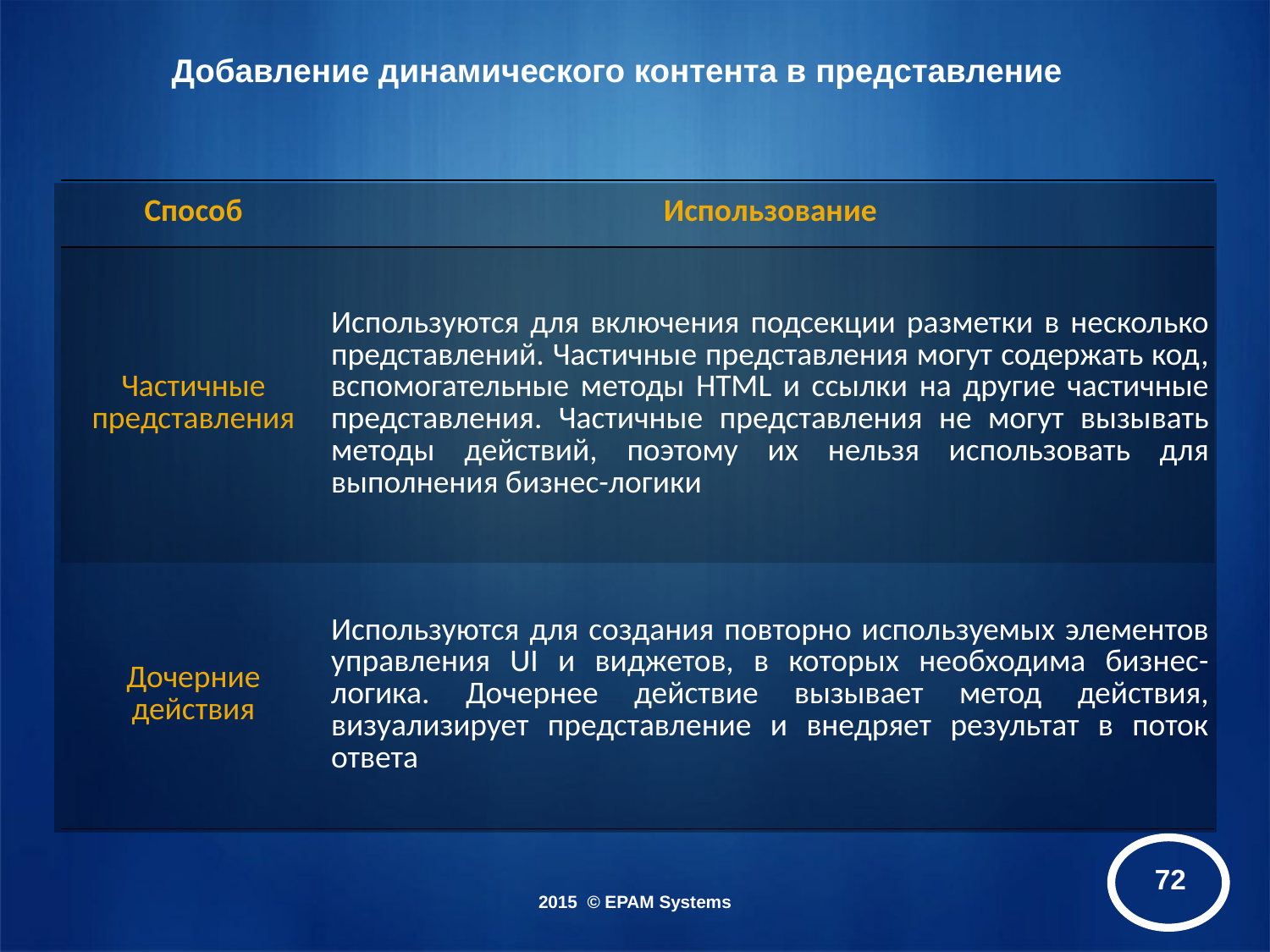

# Добавление динамического контента в представление
| Способ | Использование |
| --- | --- |
| Частичные представления | Используются для включения подсекции разметки в несколько представлений. Частичные представления могут содержать код, вспомогательные методы HTML и ссылки на другие частичные представления. Частичные представления не могут вызывать методы действий, поэтому их нельзя использовать для выполнения бизнес-логики |
| Дочерние действия | Используются для создания повторно используемых элементов управления UI и виджетов, в которых необходима бизнес-логика. Дочернее действие вызывает метод действия, визуализирует представление и внедряет результат в поток ответа |
2015  © EPAM Systems